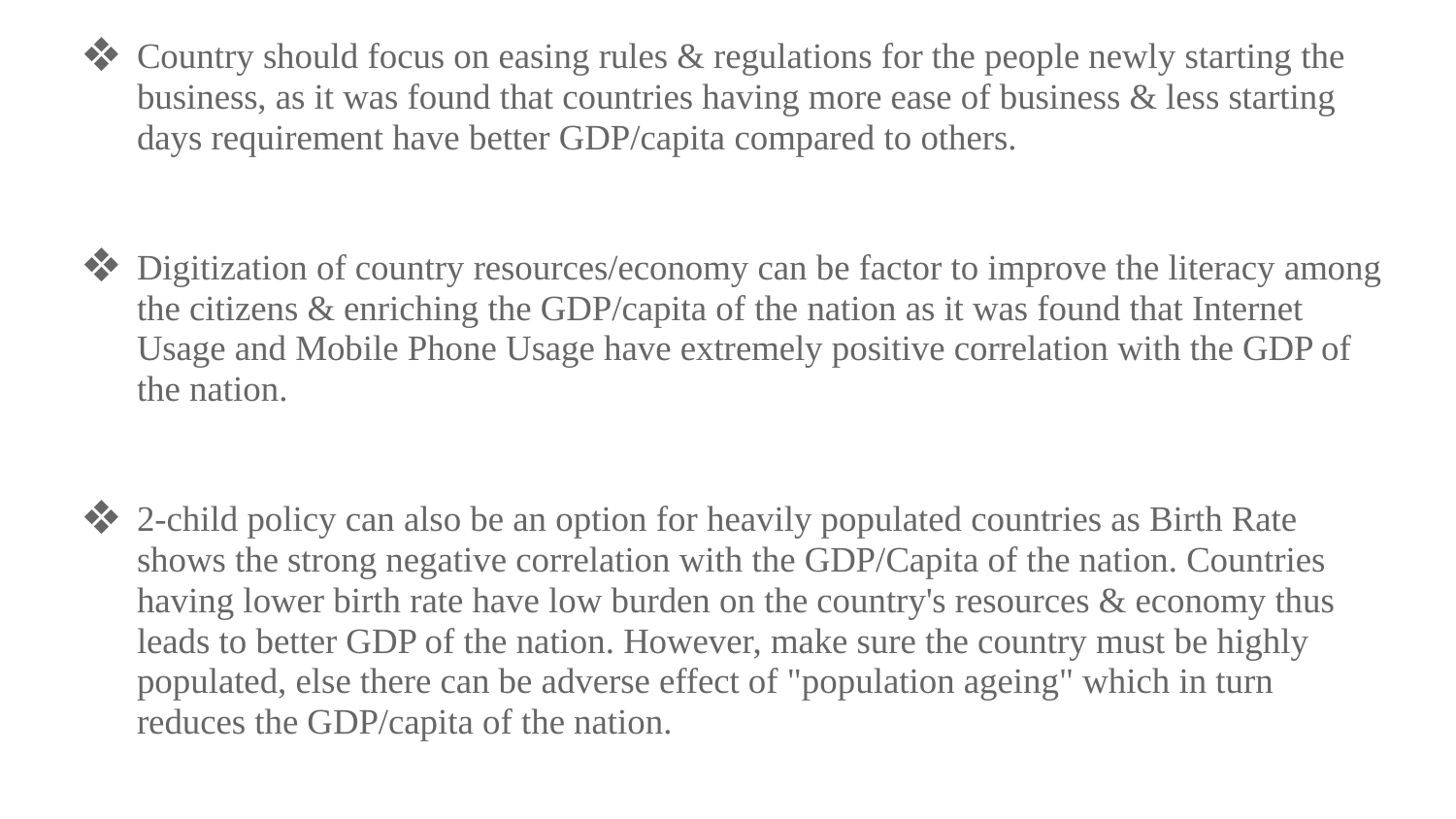

Country should focus on easing rules & regulations for the people newly starting the business, as it was found that countries having more ease of business & less starting days requirement have better GDP/capita compared to others.

Digitization of country resources/economy can be factor to improve the literacy among the citizens & enriching the GDP/capita of the nation as it was found that Internet Usage and Mobile Phone Usage have extremely positive correlation with the GDP of the nation.

2-child policy can also be an option for heavily populated countries as Birth Rate shows the strong negative correlation with the GDP/Capita of the nation. Countries having lower birth rate have low burden on the country's resources & economy thus leads to better GDP of the nation. However, make sure the country must be highly populated, else there can be adverse effect of "population ageing" which in turn reduces the GDP/capita of the nation.